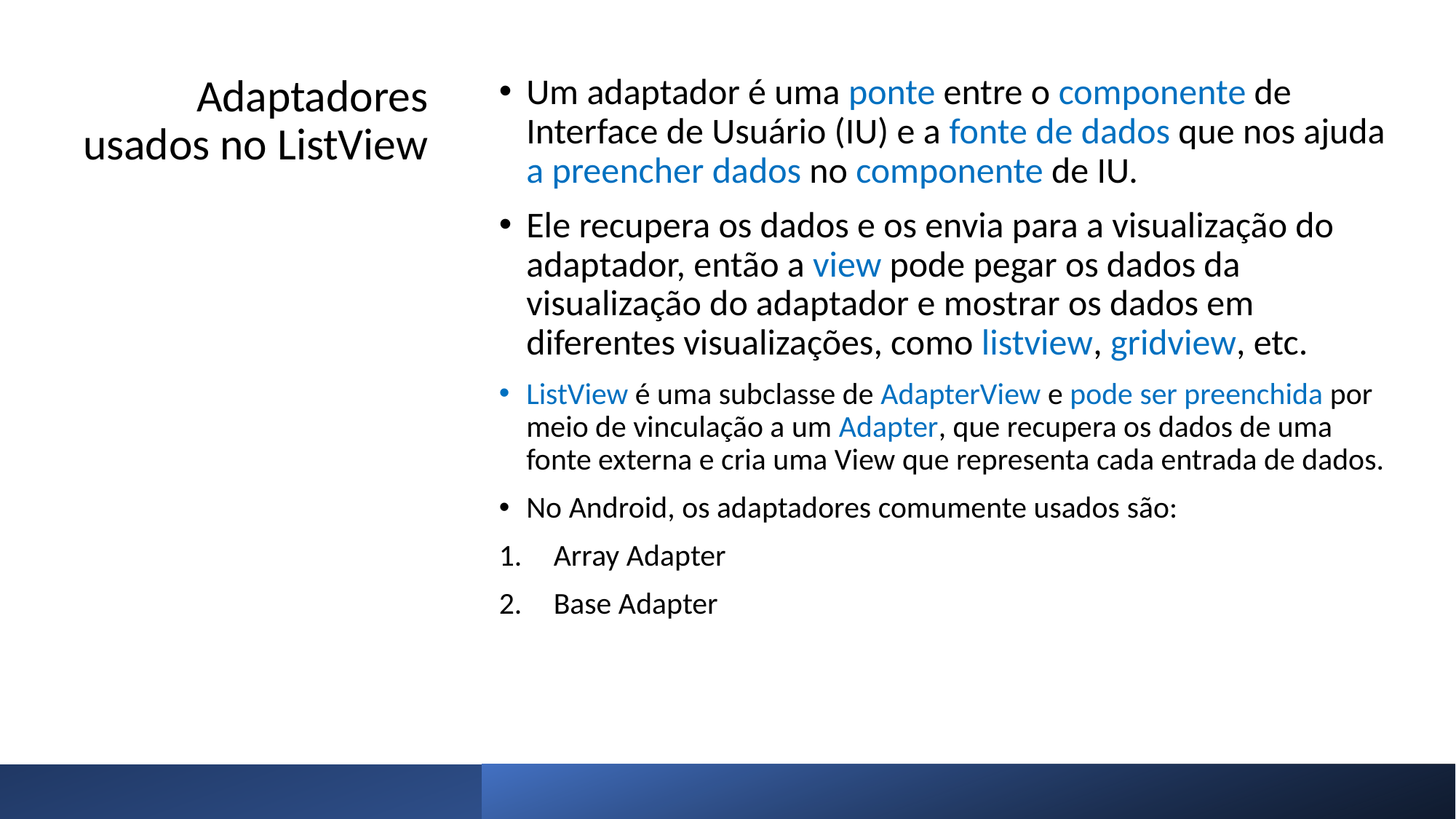

# Adaptadores usados no ListView
Um adaptador é uma ponte entre o componente de Interface de Usuário (IU) e a fonte de dados que nos ajuda a preencher dados no componente de IU.
Ele recupera os dados e os envia para a visualização do adaptador, então a view pode pegar os dados da visualização do adaptador e mostrar os dados em diferentes visualizações, como listview, gridview, etc.
ListView é uma subclasse de AdapterView e pode ser preenchida por meio de vinculação a um Adapter, que recupera os dados de uma fonte externa e cria uma View que representa cada entrada de dados.
No Android, os adaptadores comumente usados ​​são:
Array Adapter
Base Adapter